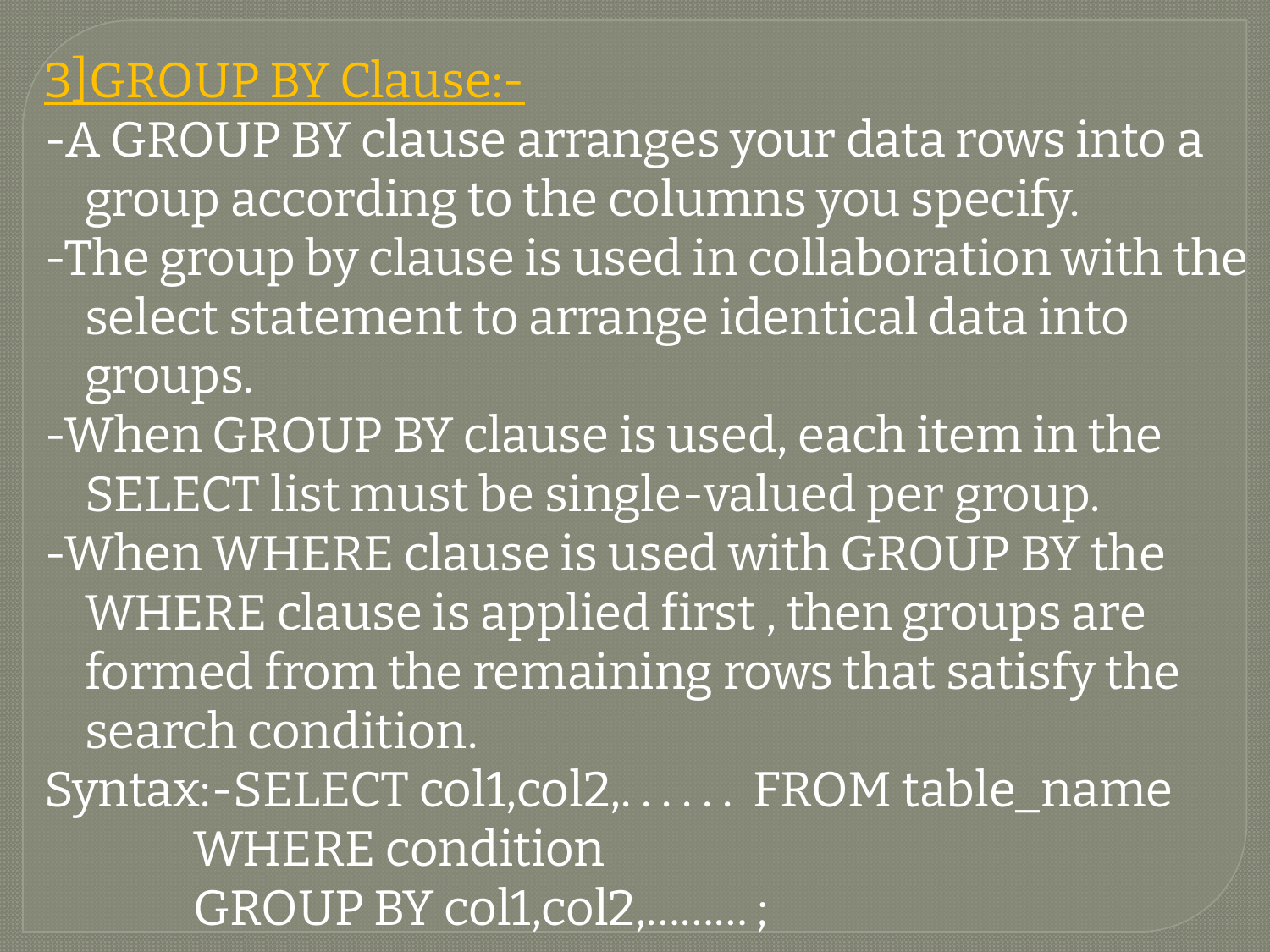

3]GROUP BY Clause:-
-A GROUP BY clause arranges your data rows into a group according to the columns you specify.
-The group by clause is used in collaboration with the select statement to arrange identical data into groups.
-When GROUP BY clause is used, each item in the SELECT list must be single-valued per group.
-When WHERE clause is used with GROUP BY the WHERE clause is applied first , then groups are formed from the remaining rows that satisfy the search condition.
Syntax:-SELECT col1,col2,. . . . . .  FROM table_name
               WHERE condition
               GROUP BY col1,col2,……… ;